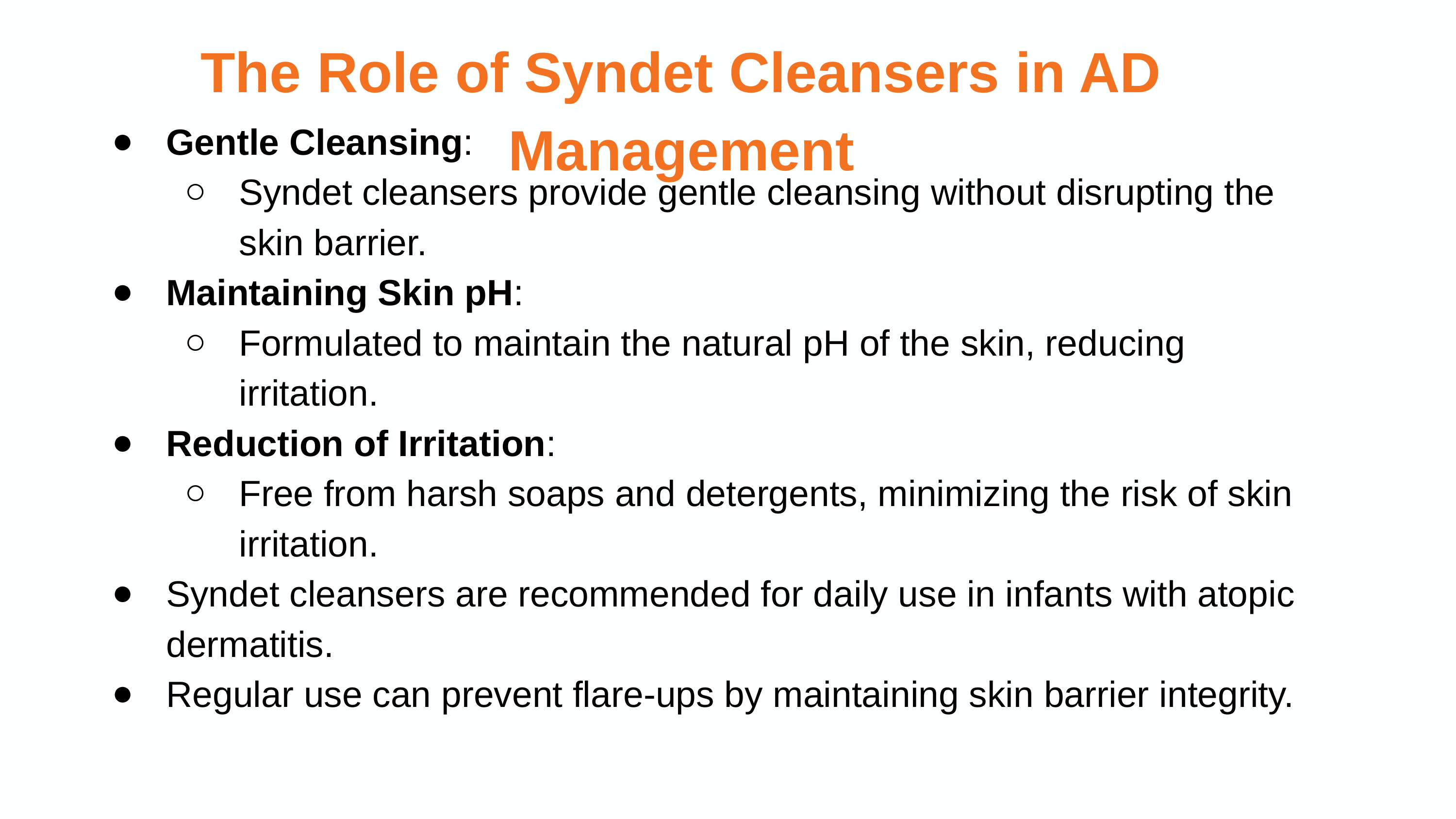

The Role of Syndet Cleansers in AD Management

Gentle Cleansing:
Syndet cleansers provide gentle cleansing without disrupting the skin barrier.
Maintaining Skin pH:
Formulated to maintain the natural pH of the skin, reducing irritation.
Reduction of Irritation:
Free from harsh soaps and detergents, minimizing the risk of skin irritation.
Syndet cleansers are recommended for daily use in infants with atopic dermatitis.
Regular use can prevent flare-ups by maintaining skin barrier integrity.